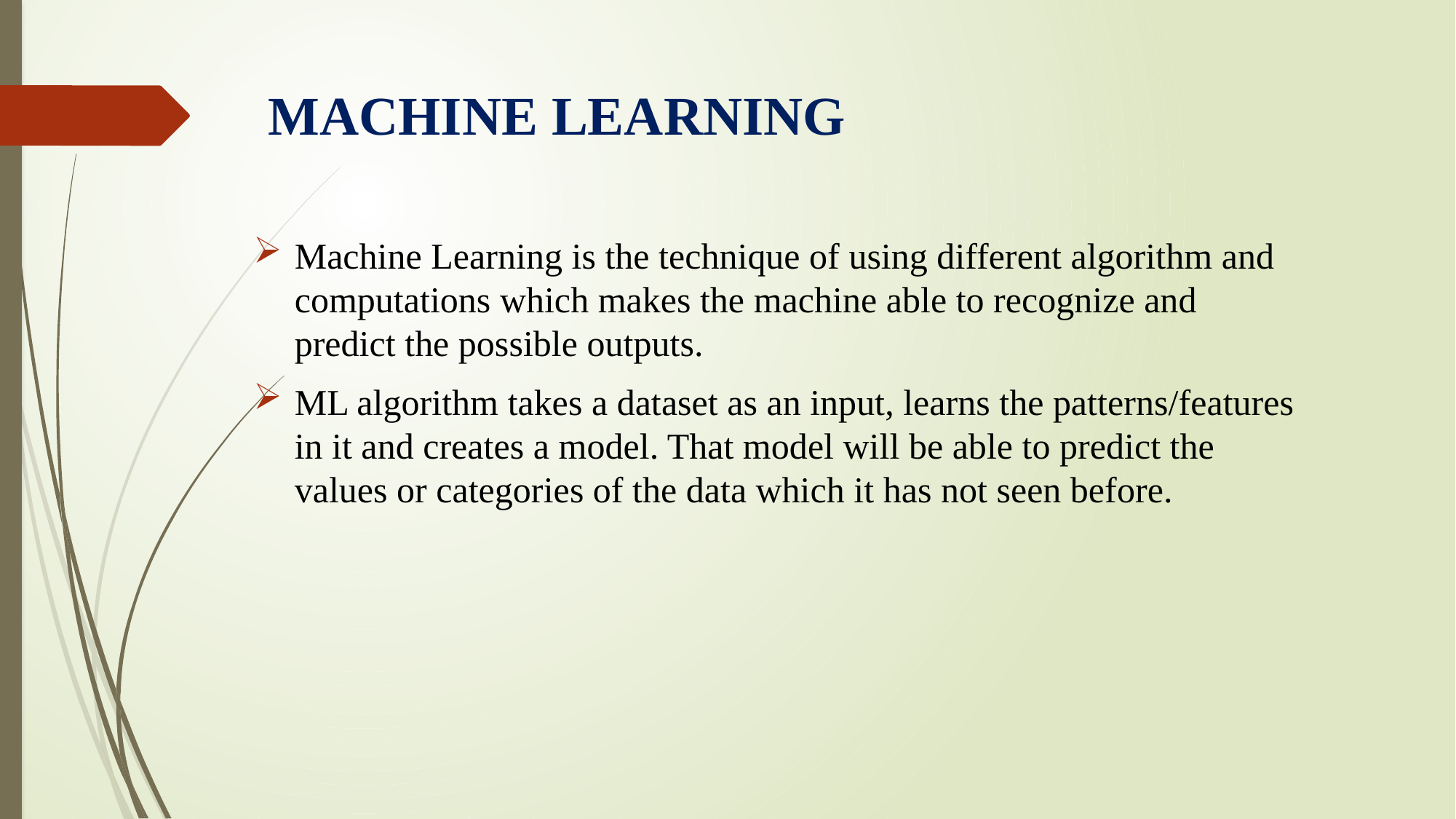

# MACHINE LEARNING
Machine Learning is the technique of using different algorithm and computations which makes the machine able to recognize and predict the possible outputs.
ML algorithm takes a dataset as an input, learns the patterns/features in it and creates a model. That model will be able to predict the values or categories of the data which it has not seen before.